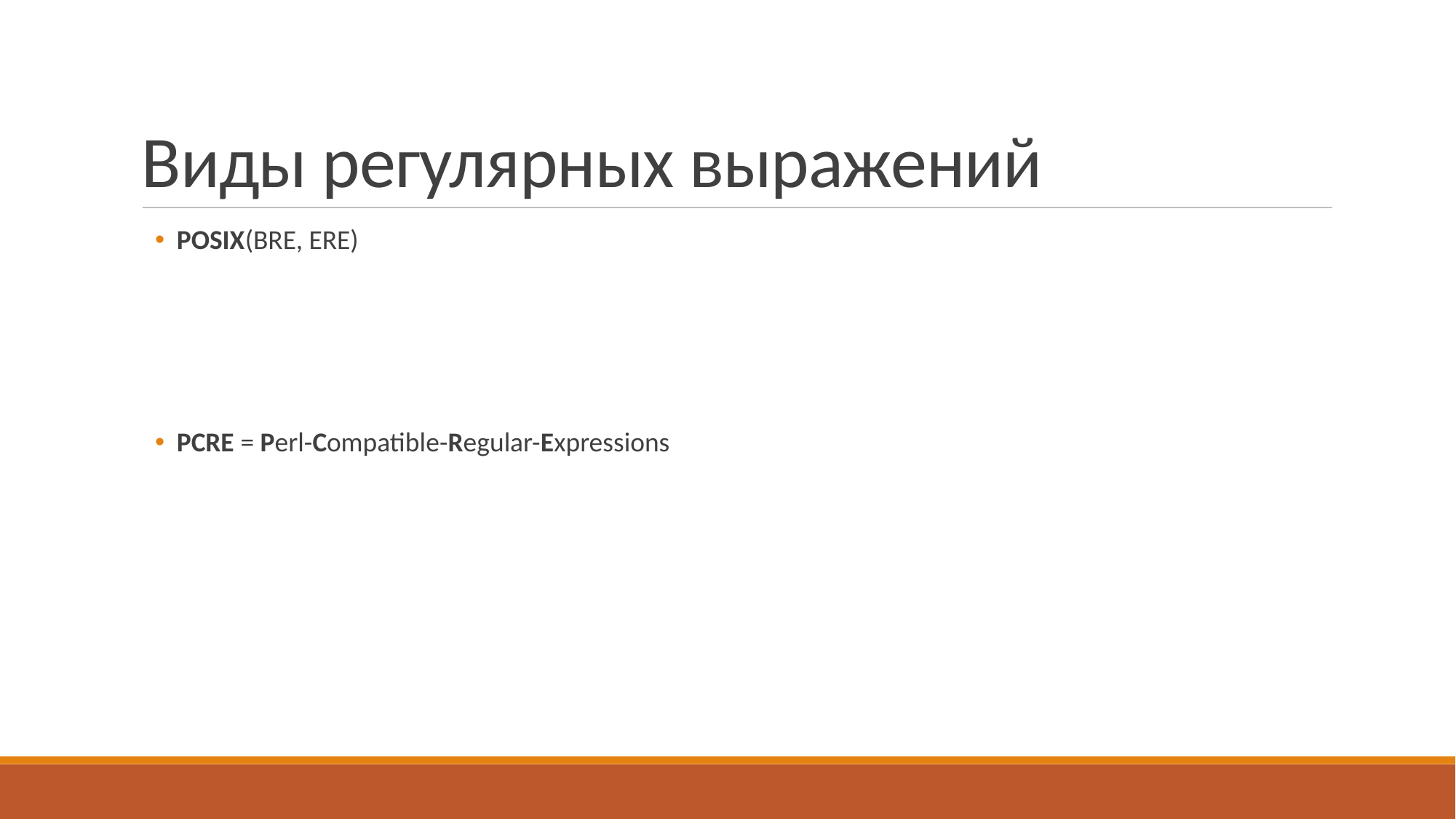

Виды регулярных выражений
POSIX(BRE, ERE)

PCRE = Perl-Compatible-Regular-Expressions